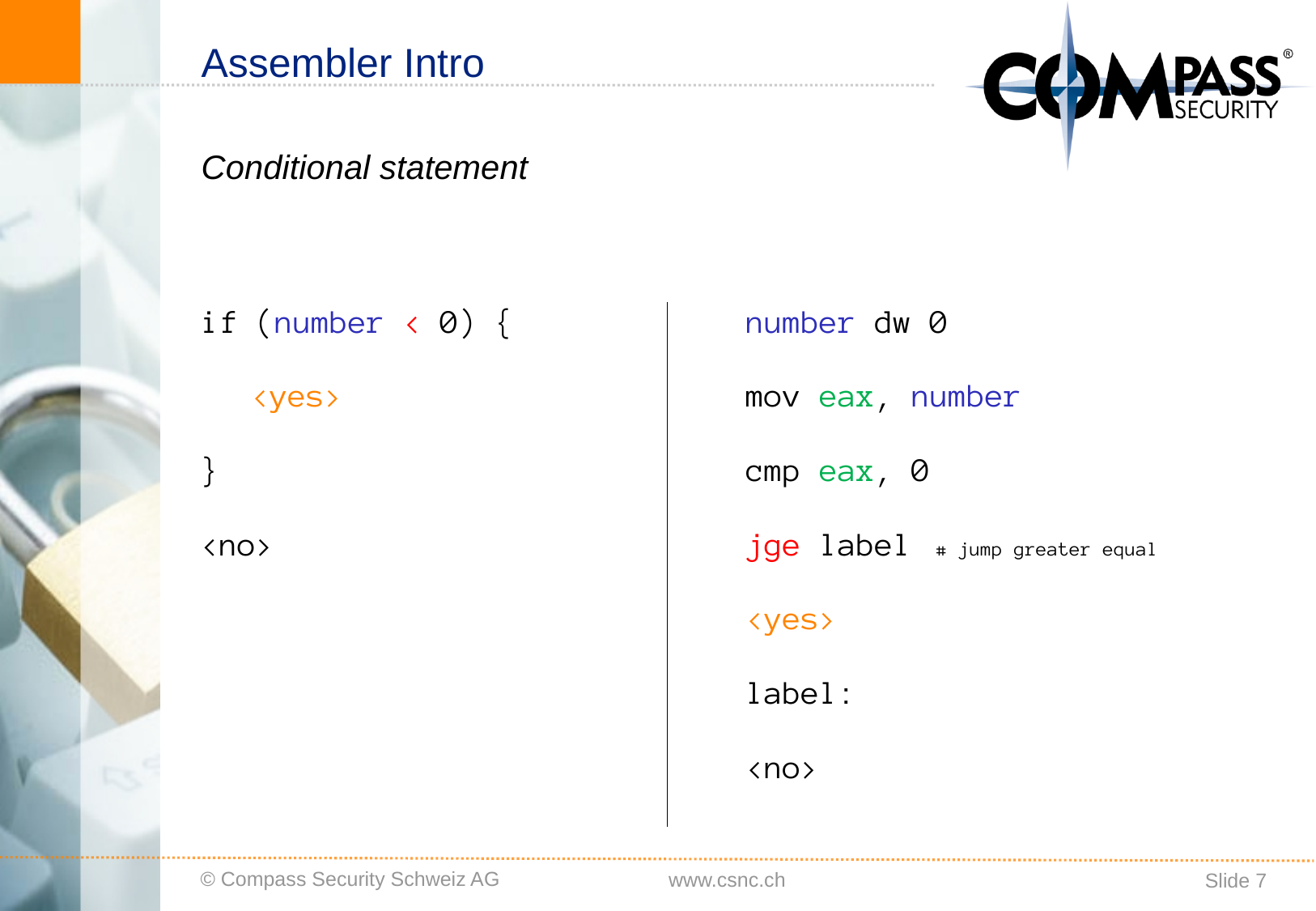

# Assembler Intro
Conditional statement
number dw 0
mov eax, number
cmp eax, 0
jge label	 # jump greater equal
<yes>
label:
<no>
if (number < 0) {
	<yes>
}
<no>